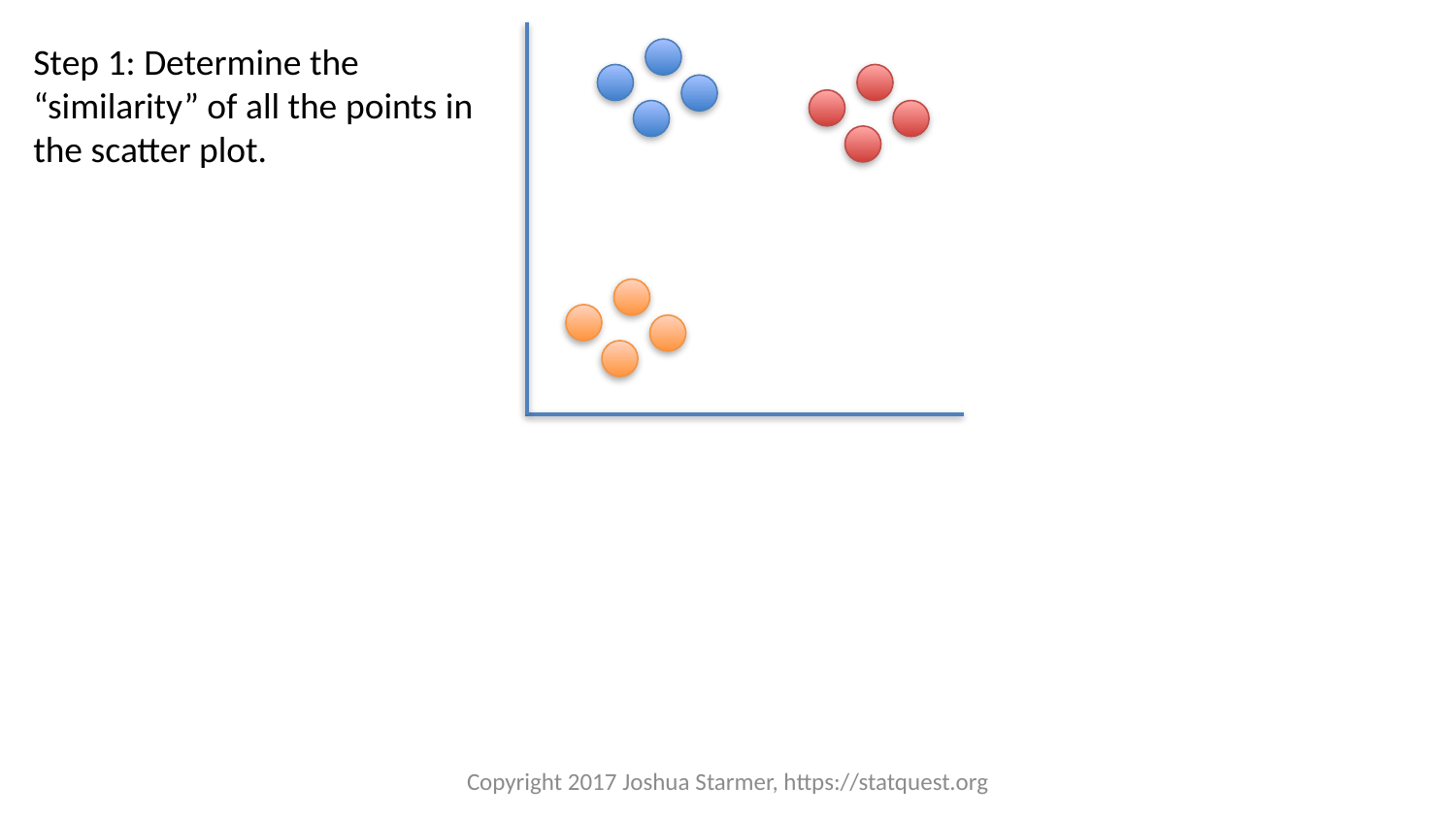

Step 1: Determine the “similarity” of all the points in the scatter plot.

Copyright 2017 Joshua Starmer, https://statquest.org